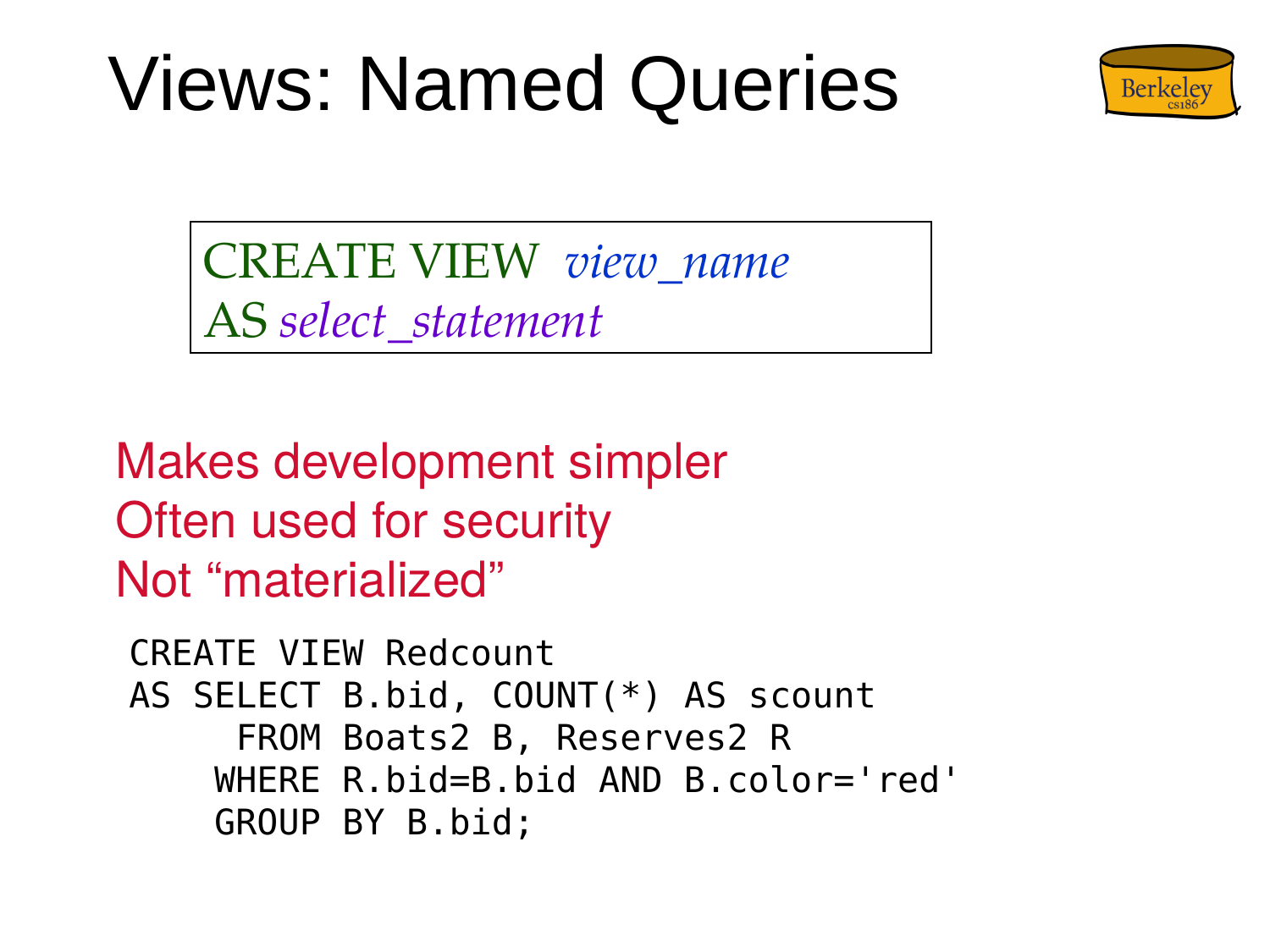

# Views: Named Queries

CREATE VIEW  view_name
AS select_statement
Makes development simpler
Often used for security
Not “materialized”

CREATE VIEW Redcount
AS SELECT B.bid, COUNT(*) AS scount
     FROM Boats2 B, Reserves2 R
    WHERE R.bid=B.bid AND B.color='red'
    GROUP BY B.bid;